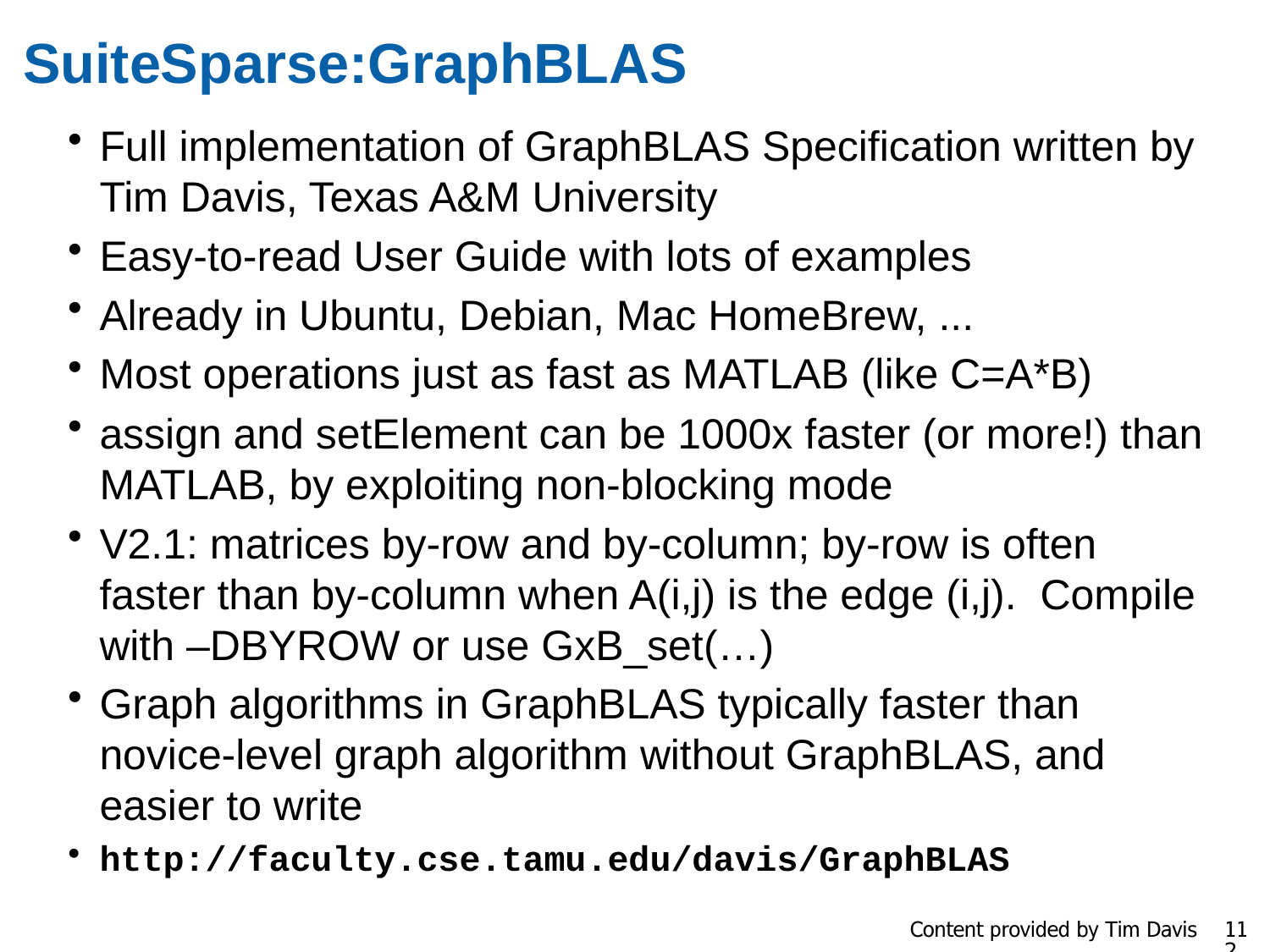

# SuiteSparse:GraphBLAS
Full implementation of GraphBLAS Specification written by Tim Davis, Texas A&M University
Easy-to-read User Guide with lots of examples
Already in Ubuntu, Debian, Mac HomeBrew, ...
Most operations just as fast as MATLAB (like C=A*B)
assign and setElement can be 1000x faster (or more!) than MATLAB, by exploiting non-blocking mode
V2.1: matrices by-row and by-column; by-row is often faster than by-column when A(i,j) is the edge (i,j).  Compile with –DBYROW or use GxB_set(…)
Graph algorithms in GraphBLAS typically faster than novice-level graph algorithm without GraphBLAS, and easier to write
http://faculty.cse.tamu.edu/davis/GraphBLAS
Content provided by Tim Davis
112